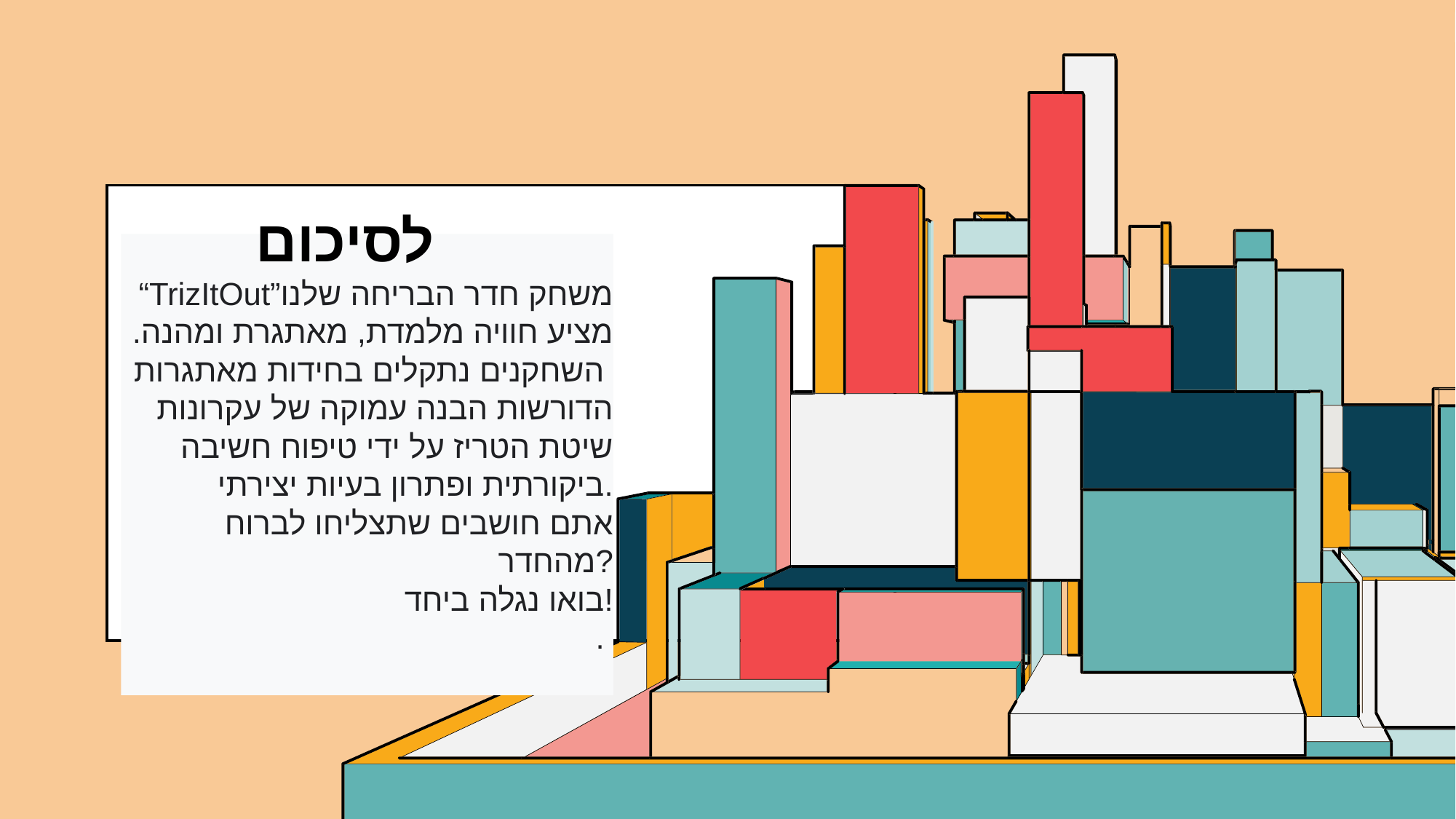

# לסיכום
“TrizItOut”משחק חדר הבריחה שלנו מציע חוויה מלמדת, מאתגרת ומהנה. השחקנים נתקלים בחידות מאתגרות
הדורשות הבנה עמוקה של עקרונות שיטת הטריז על ידי טיפוח חשיבה ביקורתית ופתרון בעיות יצירתי.
אתם חושבים שתצליחו לברוח מהחדר?
בואו נגלה ביחד!
.